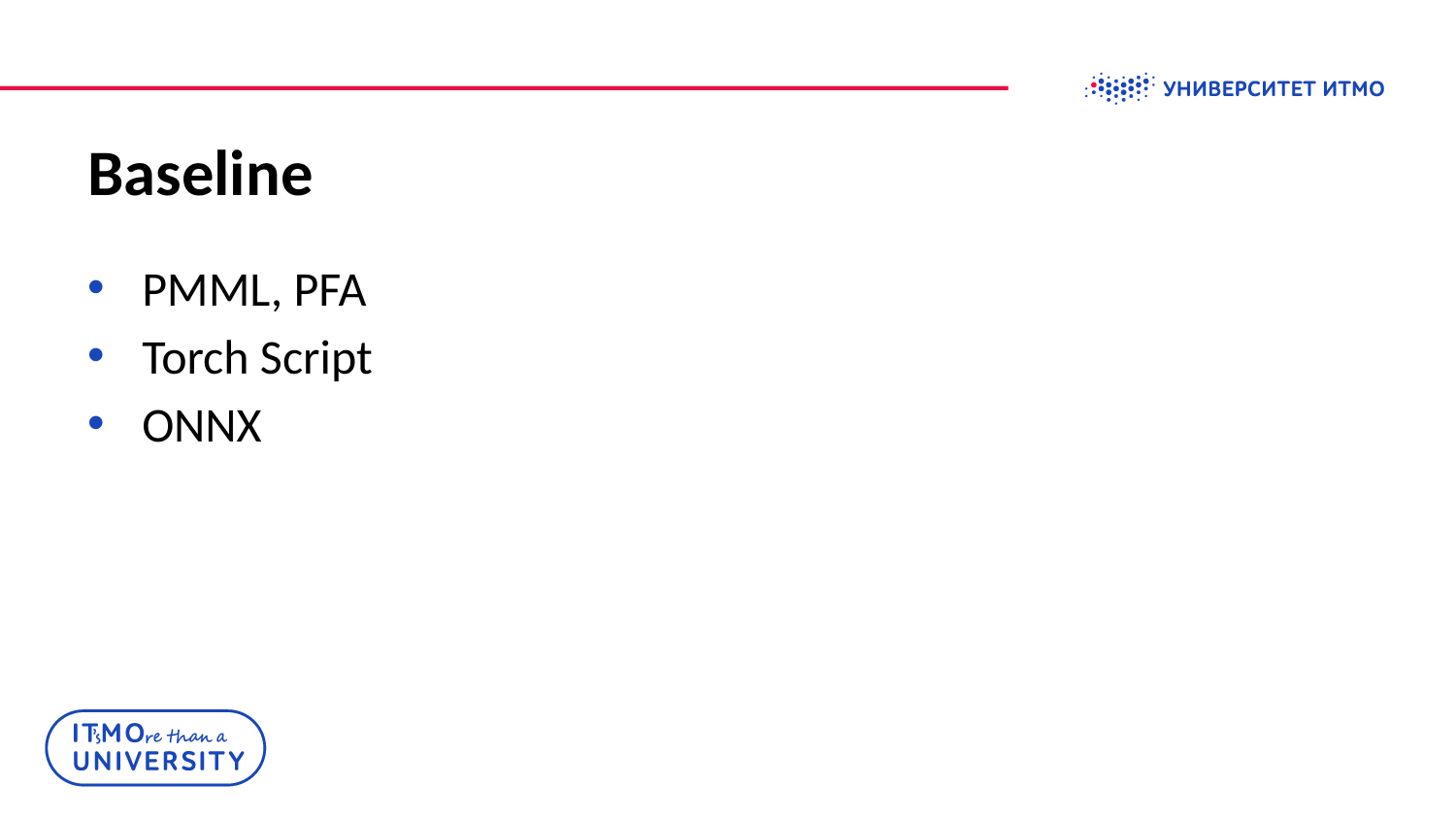

# Baseline
PMML, PFA
Torch Script
ONNX